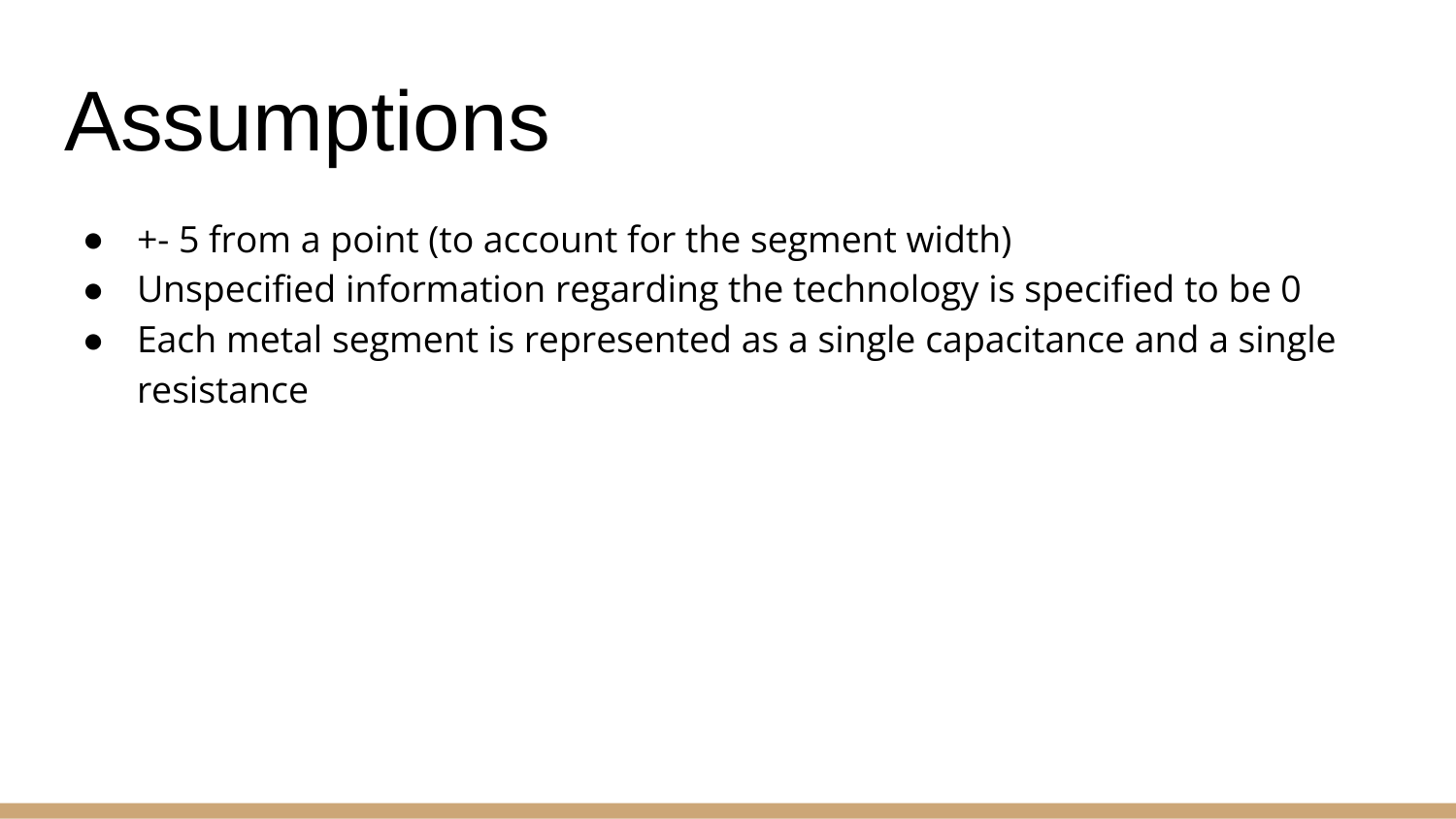

# Assumptions
+- 5 from a point (to account for the segment width)
Unspecified information regarding the technology is specified to be 0
Each metal segment is represented as a single capacitance and a single resistance